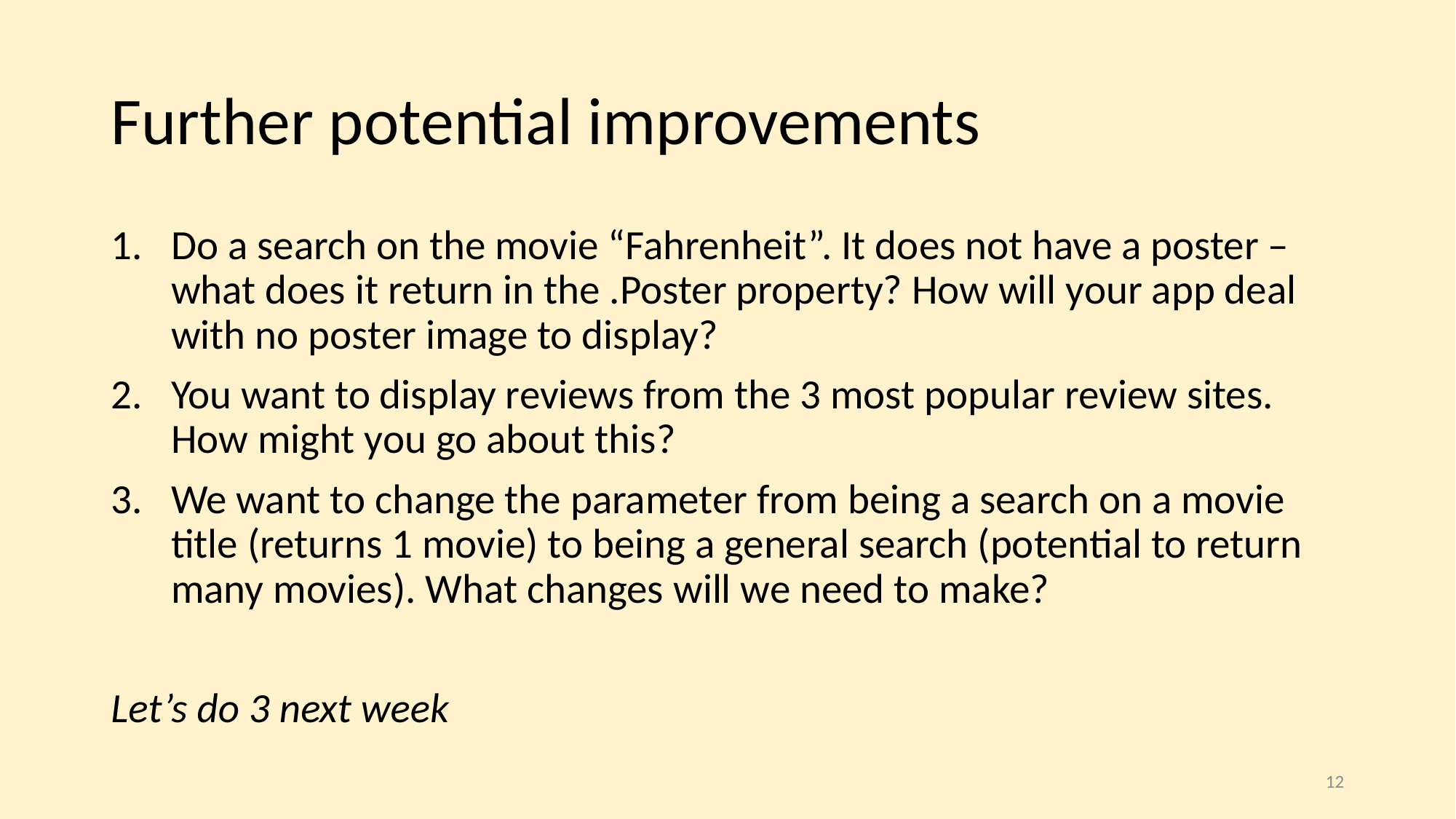

# Further potential improvements
Do a search on the movie “Fahrenheit”. It does not have a poster – what does it return in the .Poster property? How will your app deal with no poster image to display?
You want to display reviews from the 3 most popular review sites. How might you go about this?
We want to change the parameter from being a search on a movie title (returns 1 movie) to being a general search (potential to return many movies). What changes will we need to make?

Let’s do 3 next week
12